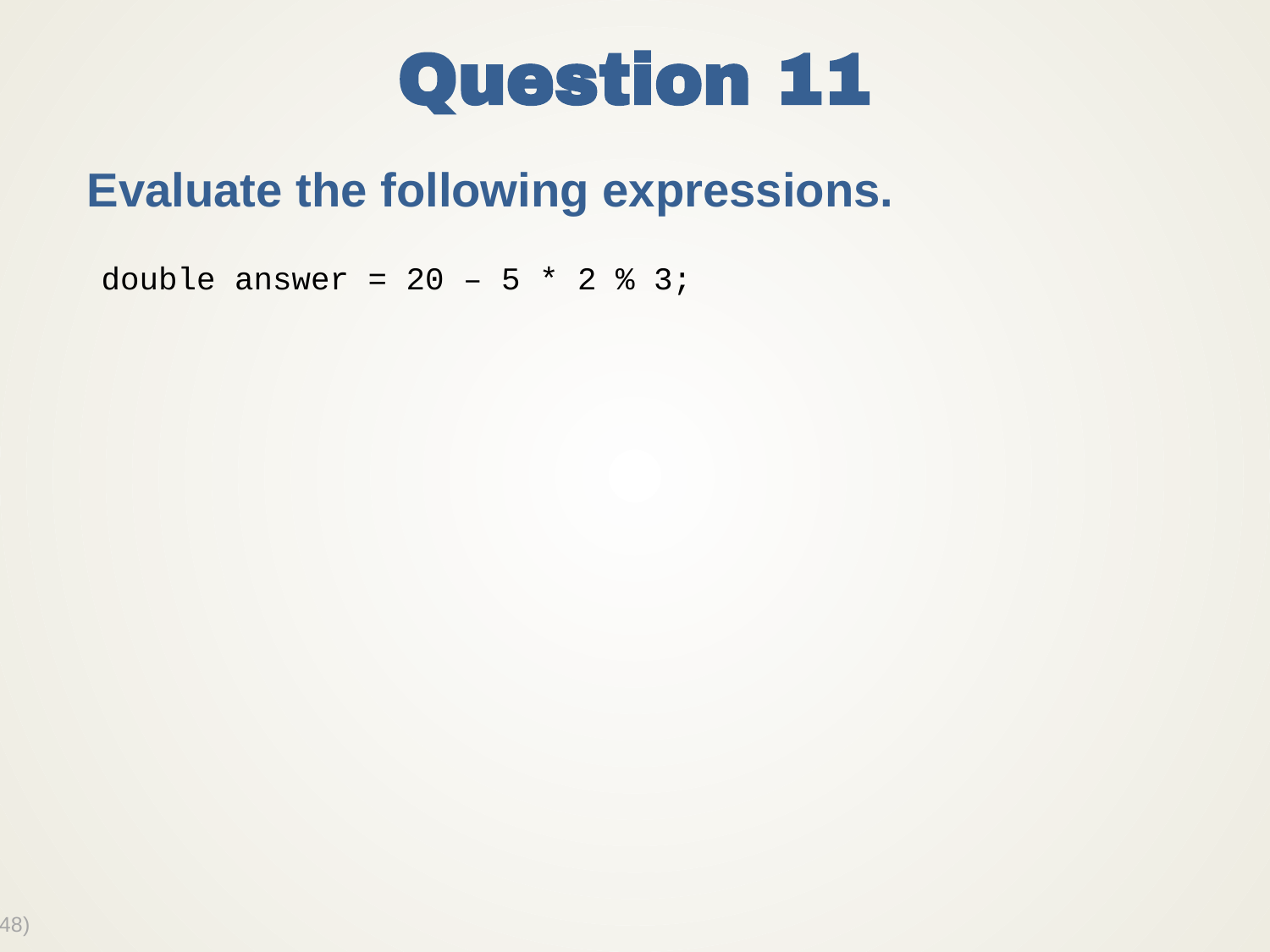

# Question 11
Evaluate the following expressions.
double answer = 20 – 5 * 2 % 3;